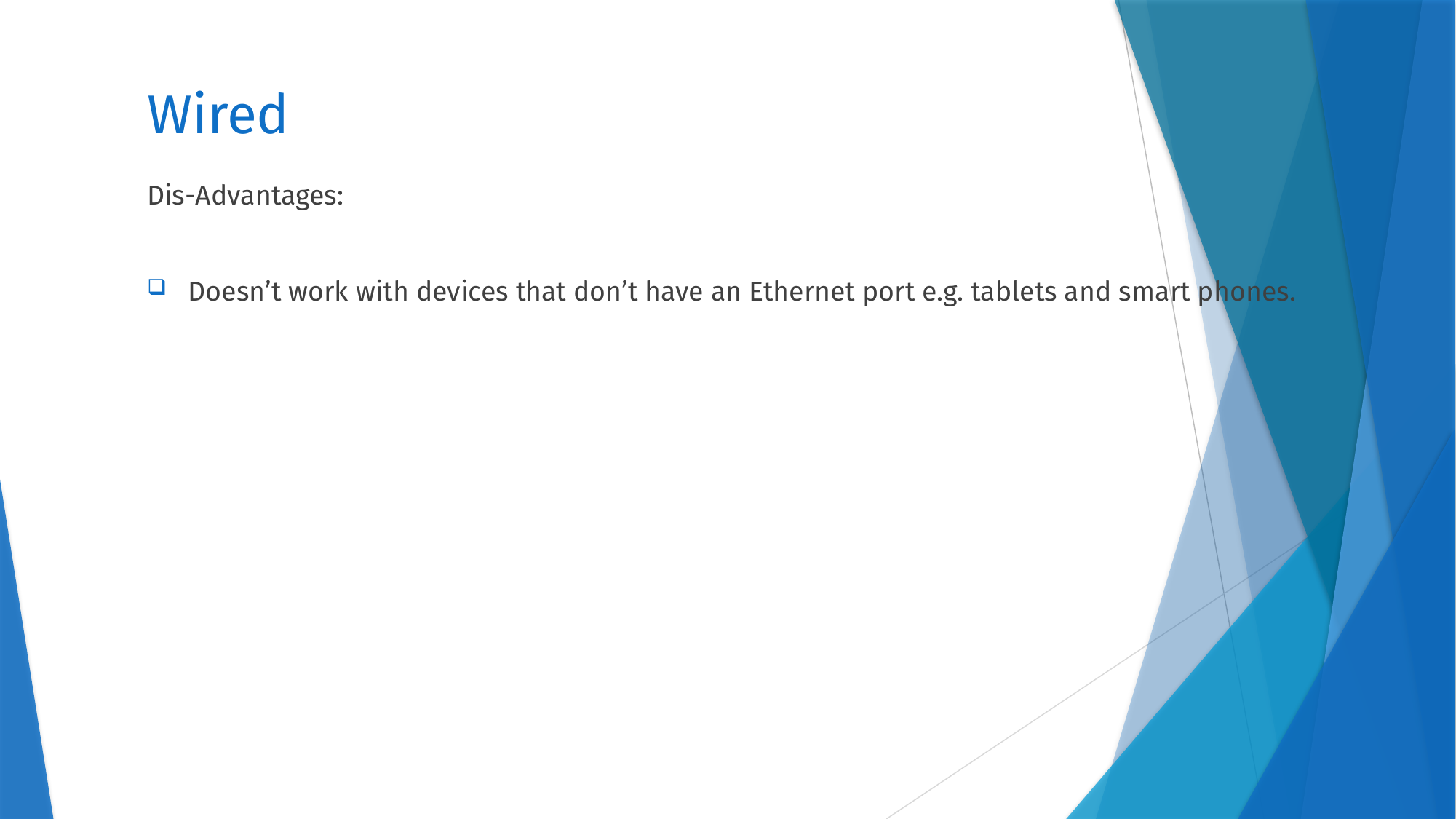

# Wired
Dis-Advantages:

Doesn’t work with devices that don’t have an Ethernet port e.g. tablets and smart phones.